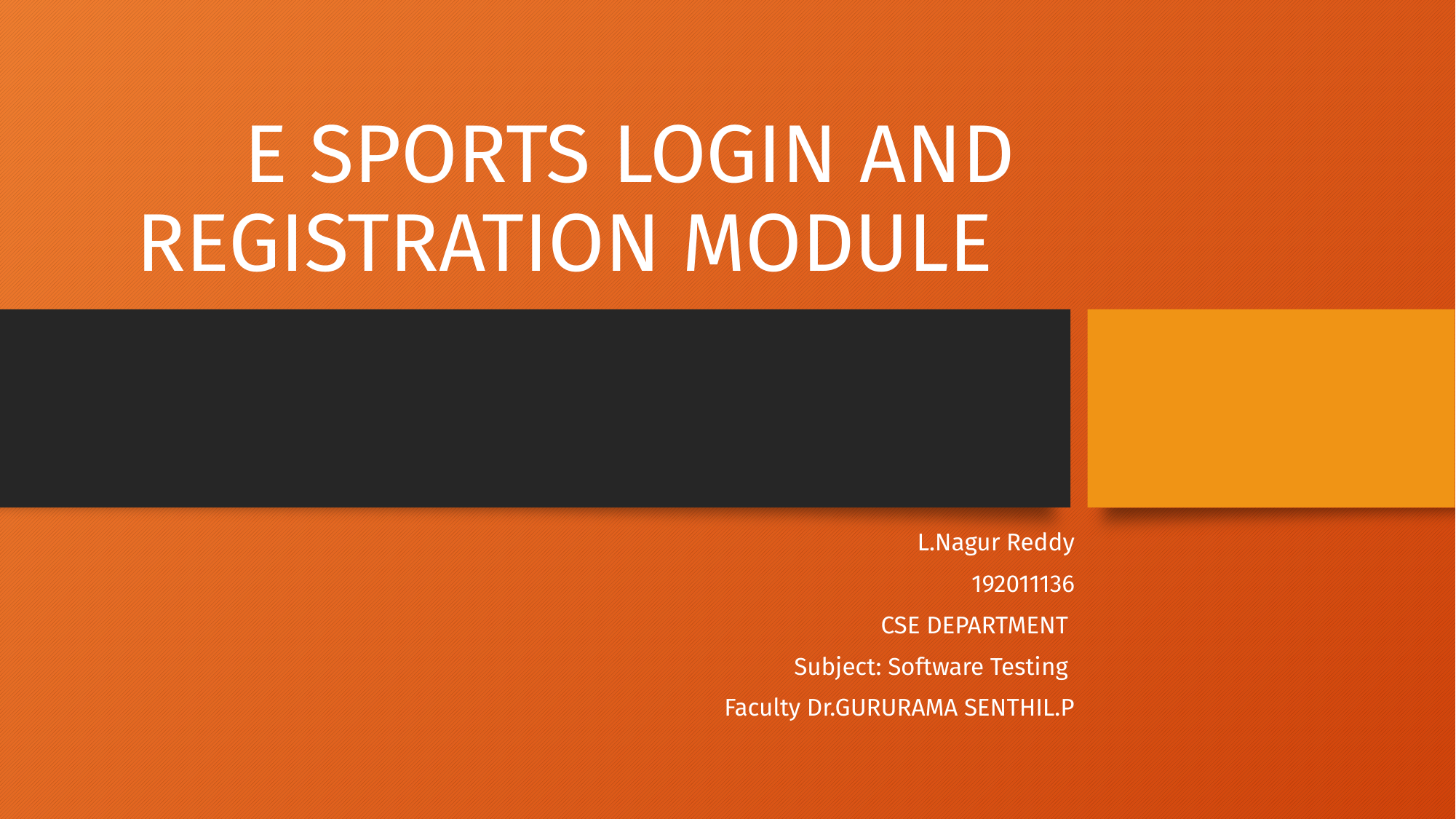

# E SPORTS LOGIN AND REGISTRATION MODULE
L.Nagur Reddy
192011136
CSE DEPARTMENT
Subject: Software Testing
Faculty Dr.GURURAMA SENTHIL.P